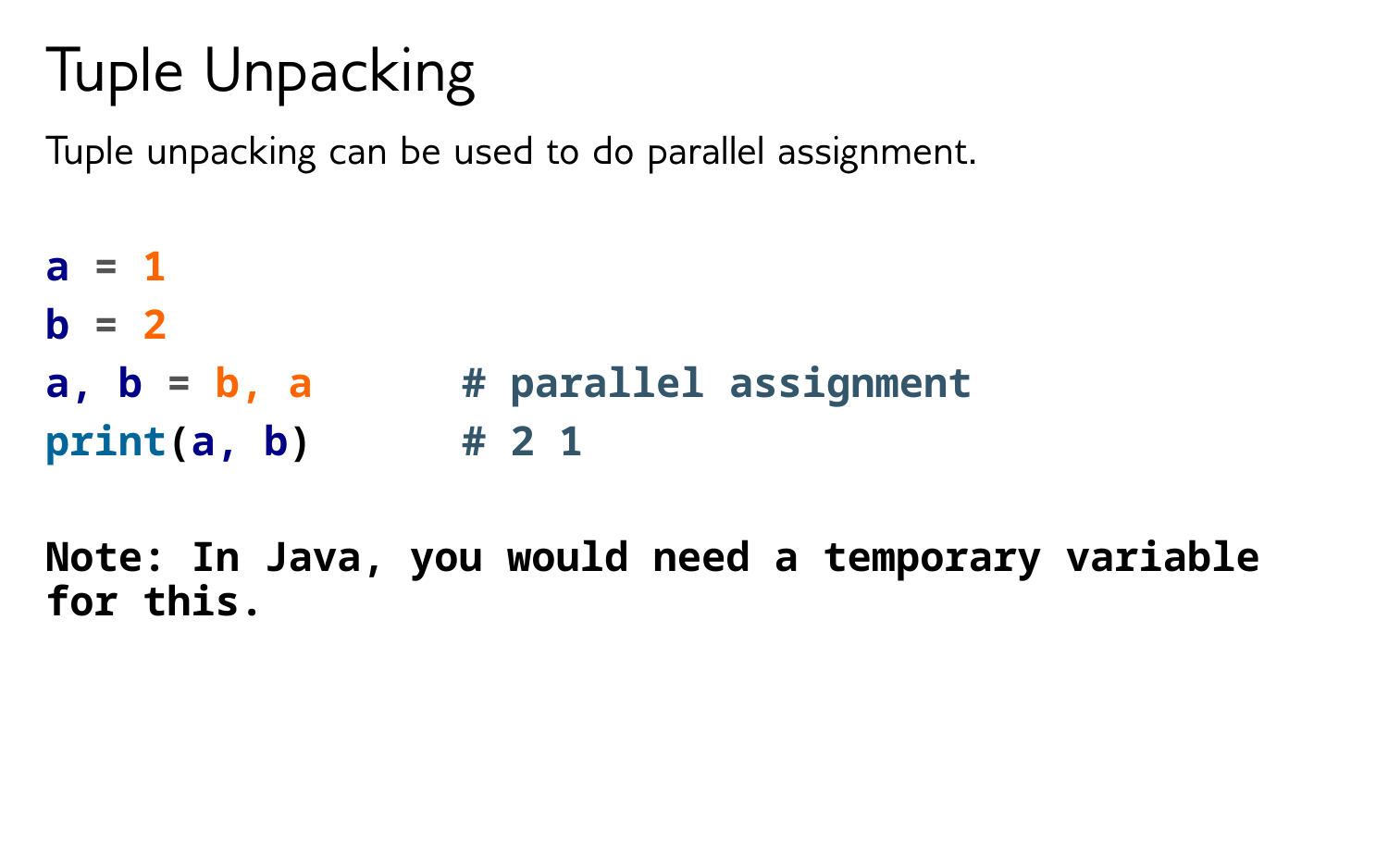

# Tuple Unpacking
Tuple unpacking can be used to do parallel assignment.

a = 1
b = 2
a, b = b, a 	# parallel assignment
print(a, b) 	# 2 1

Note: In Java, you would need a temporary variable for this.